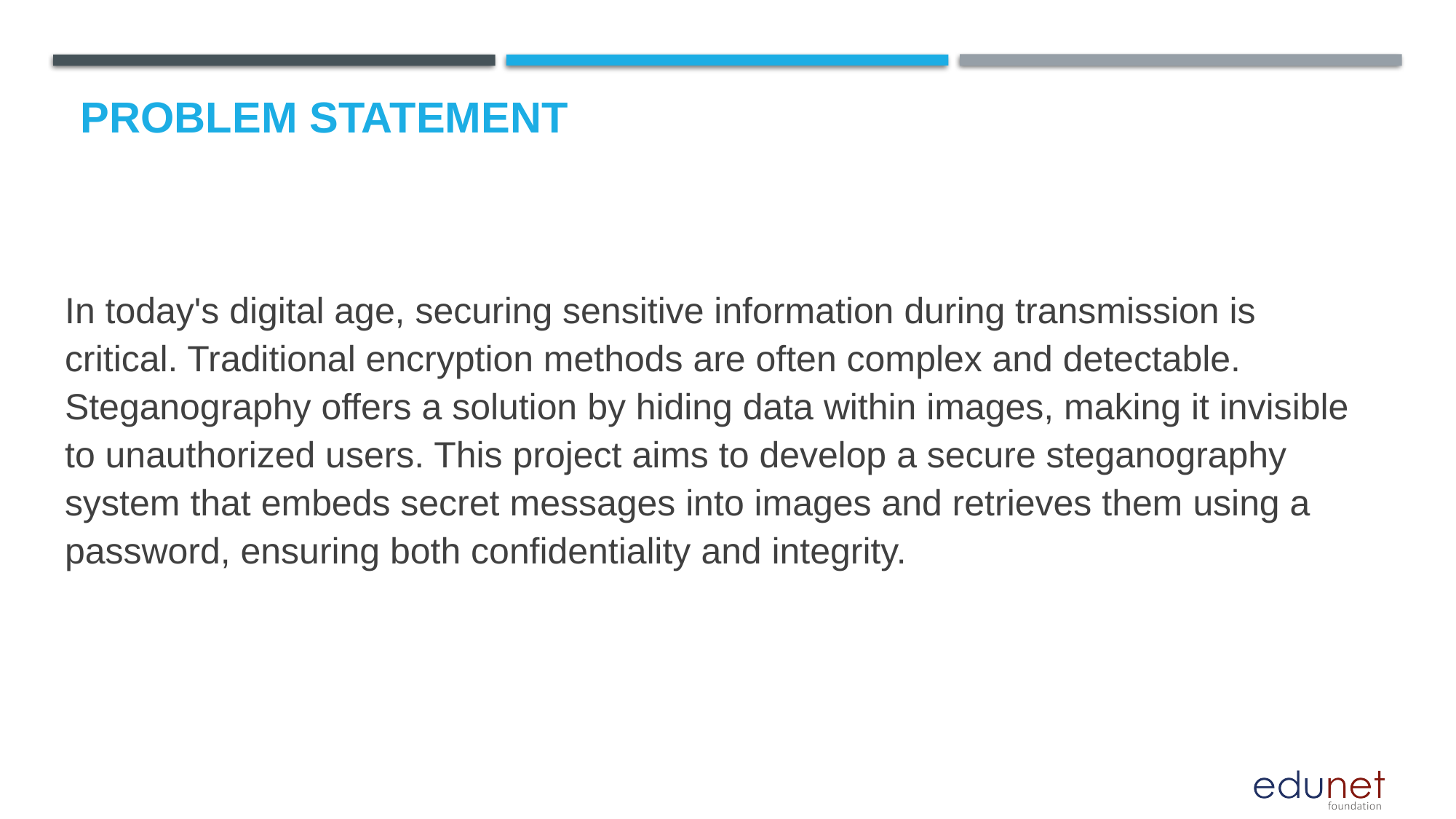

# Problem Statement
In today's digital age, securing sensitive information during transmission is critical. Traditional encryption methods are often complex and detectable. Steganography offers a solution by hiding data within images, making it invisible to unauthorized users. This project aims to develop a secure steganography system that embeds secret messages into images and retrieves them using a password, ensuring both confidentiality and integrity.